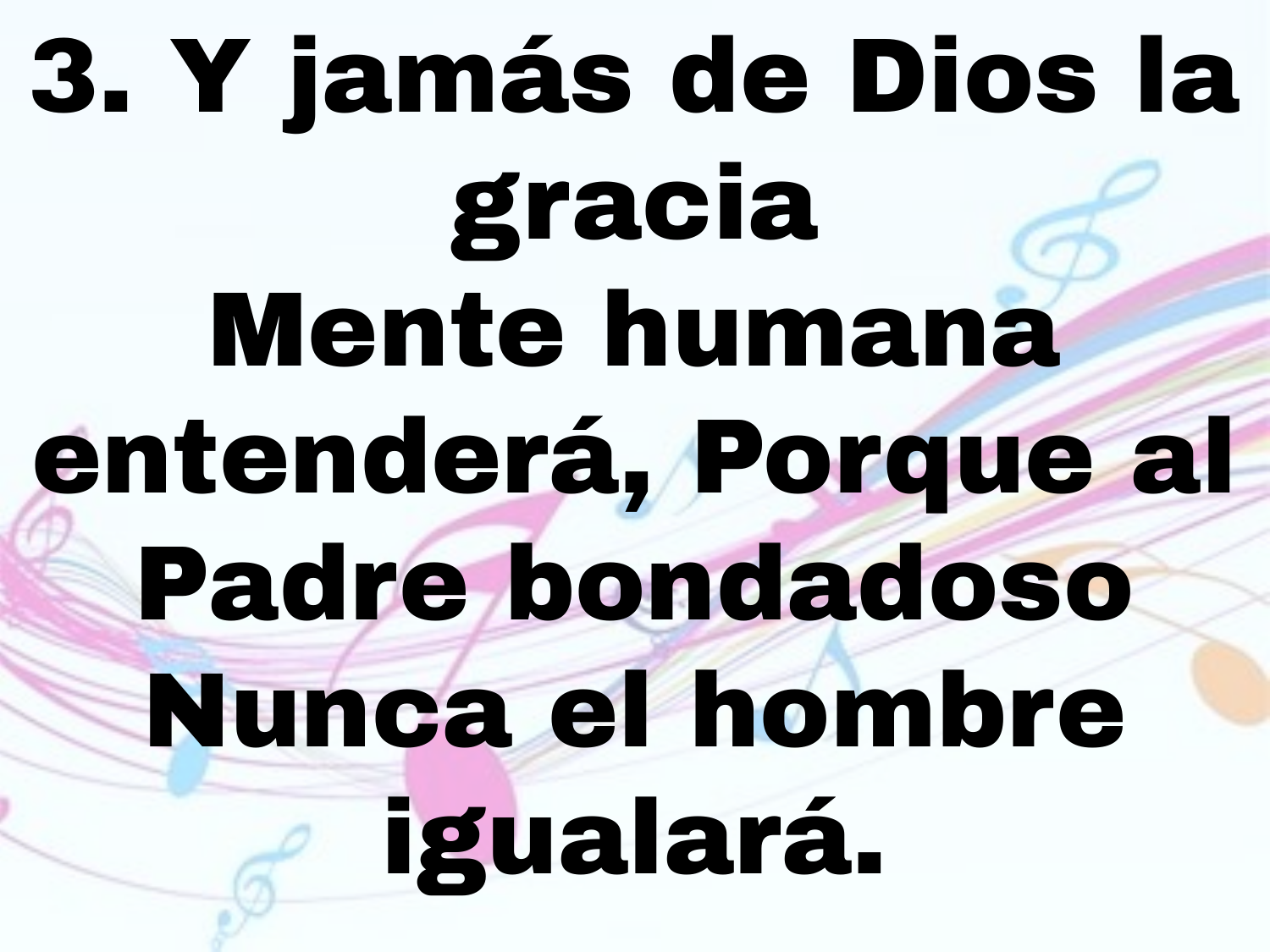

3. Y jamás de Dios la gracia
Mente humana entenderá, Porque al Padre bondadoso
Nunca el hombre igualará.